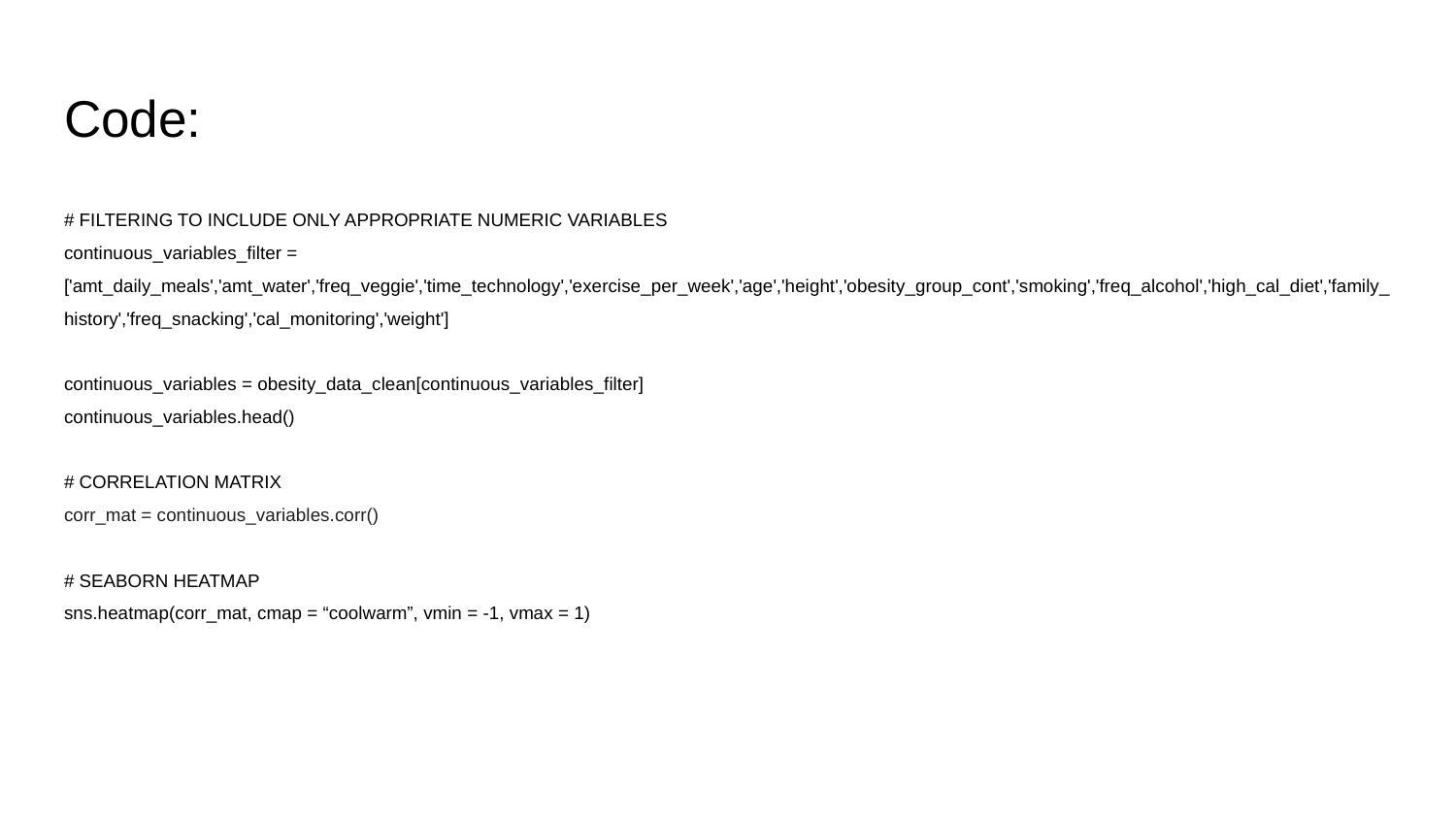

# Code:
# FILTERING TO INCLUDE ONLY APPROPRIATE NUMERIC VARIABLES
continuous_variables_filter = ['amt_daily_meals','amt_water','freq_veggie','time_technology','exercise_per_week','age','height','obesity_group_cont','smoking','freq_alcohol','high_cal_diet','family_history','freq_snacking','cal_monitoring','weight']

continuous_variables = obesity_data_clean[continuous_variables_filter]
continuous_variables.head()

# CORRELATION MATRIX
corr_mat = continuous_variables.corr()

# SEABORN HEATMAP
sns.heatmap(corr_mat, cmap = “coolwarm”, vmin = -1, vmax = 1)